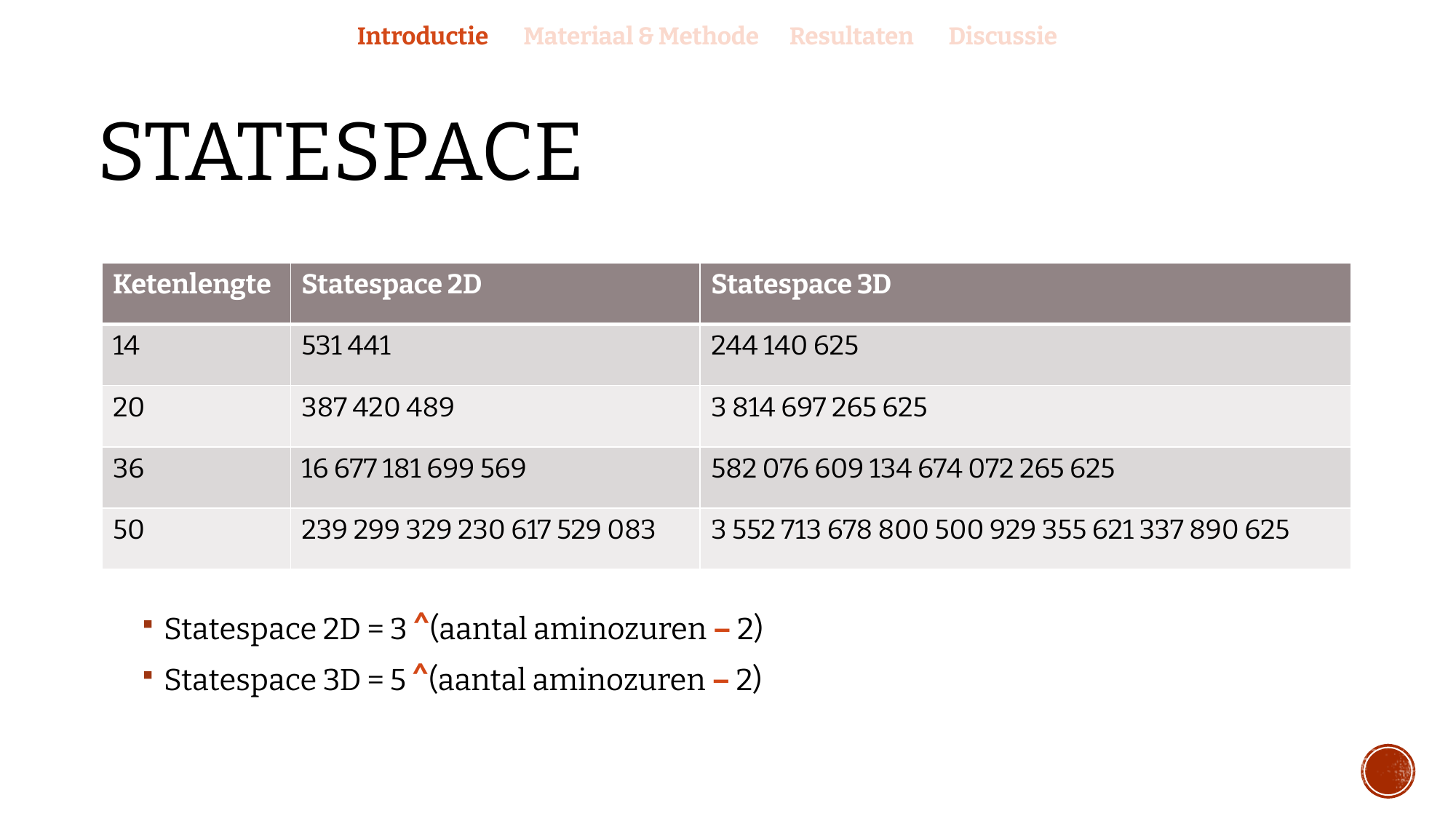

Introductie        Materiaal & Methode       Resultaten        Discussie
# Statespace
| Ketenlengte | Statespace 2D | Statespace 3D |
| --- | --- | --- |
| 14 | 531 441 | 244 140 625 |
| 20 | 387 420 489 | 3 814 697 265 625 |
| 36 | 16 677 181 699 569 | 582 076 609 134 674 072 265 625 |
| 50 | 239 299 329 230 617 529 083 | 3 552 713 678 800 500 929 355 621 337 890 625 |
Statespace 2D = 3 ^(aantal aminozuren – 2)
Statespace 3D = 5 ^(aantal aminozuren – 2)